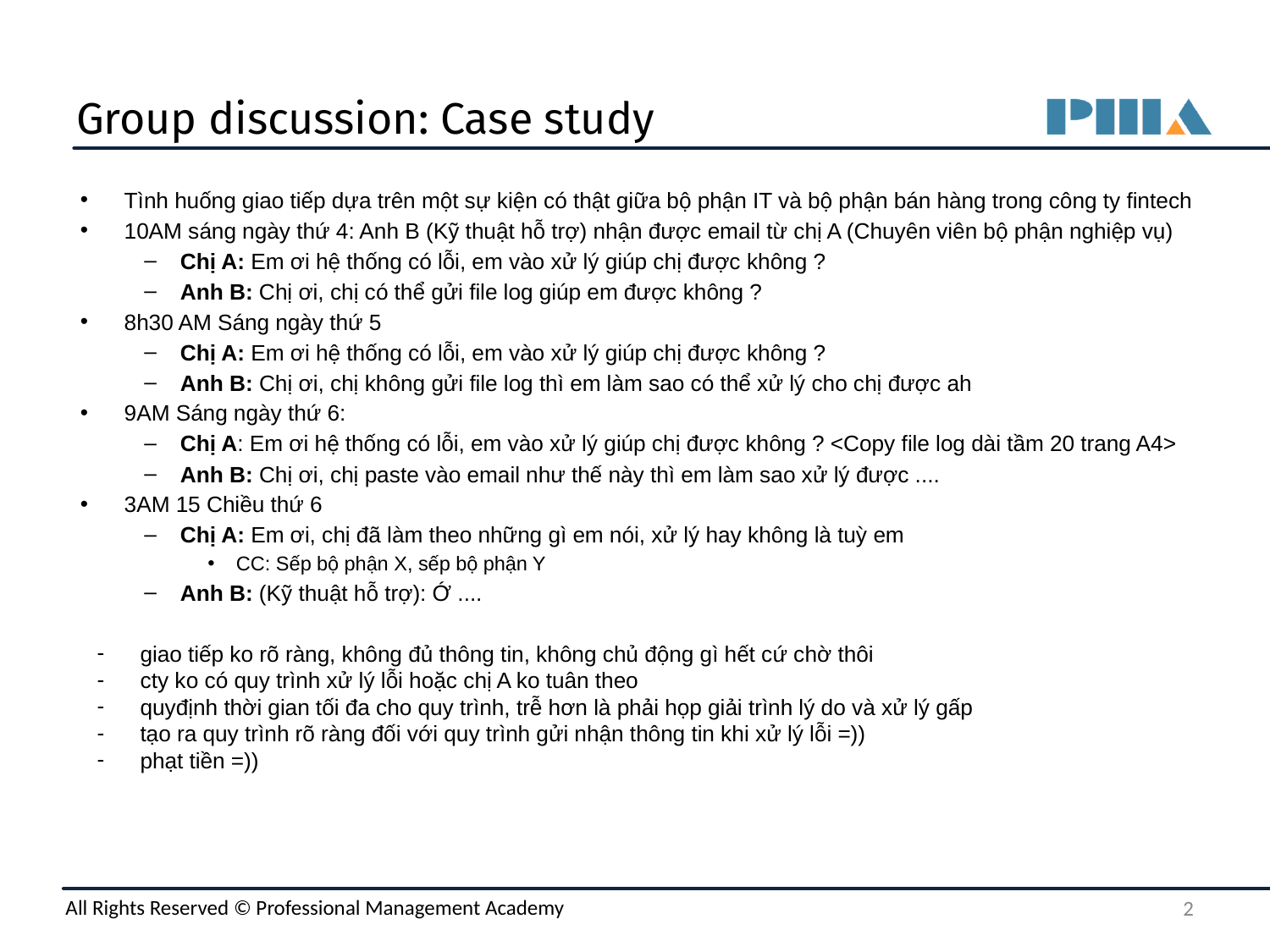

# Group discussion: Case study
Tình huống giao tiếp dựa trên một sự kiện có thật giữa bộ phận IT và bộ phận bán hàng trong công ty fintech
10AM sáng ngày thứ 4: Anh B (Kỹ thuật hỗ trợ) nhận được email từ chị A (Chuyên viên bộ phận nghiệp vụ)
Chị A: Em ơi hệ thống có lỗi, em vào xử lý giúp chị được không ?
Anh B: Chị ơi, chị có thể gửi file log giúp em được không ?
8h30 AM Sáng ngày thứ 5
Chị A: Em ơi hệ thống có lỗi, em vào xử lý giúp chị được không ?
Anh B: Chị ơi, chị không gửi file log thì em làm sao có thể xử lý cho chị được ah
9AM Sáng ngày thứ 6:
Chị A: Em ơi hệ thống có lỗi, em vào xử lý giúp chị được không ? <Copy file log dài tầm 20 trang A4>
Anh B: Chị ơi, chị paste vào email như thế này thì em làm sao xử lý được ....
3AM 15 Chiều thứ 6
Chị A: Em ơi, chị đã làm theo những gì em nói, xử lý hay không là tuỳ em
CC: Sếp bộ phận X, sếp bộ phận Y
Anh B: (Kỹ thuật hỗ trợ): Ớ ....

giao tiếp ko rõ ràng, không đủ thông tin, không chủ động gì hết cứ chờ thôi
cty ko có quy trình xử lý lỗi hoặc chị A ko tuân theo
quyđịnh thời gian tối đa cho quy trình, trễ hơn là phải họp giải trình lý do và xử lý gấp
tạo ra quy trình rõ ràng đối với quy trình gửi nhận thông tin khi xử lý lỗi =))
phạt tiền =))

2